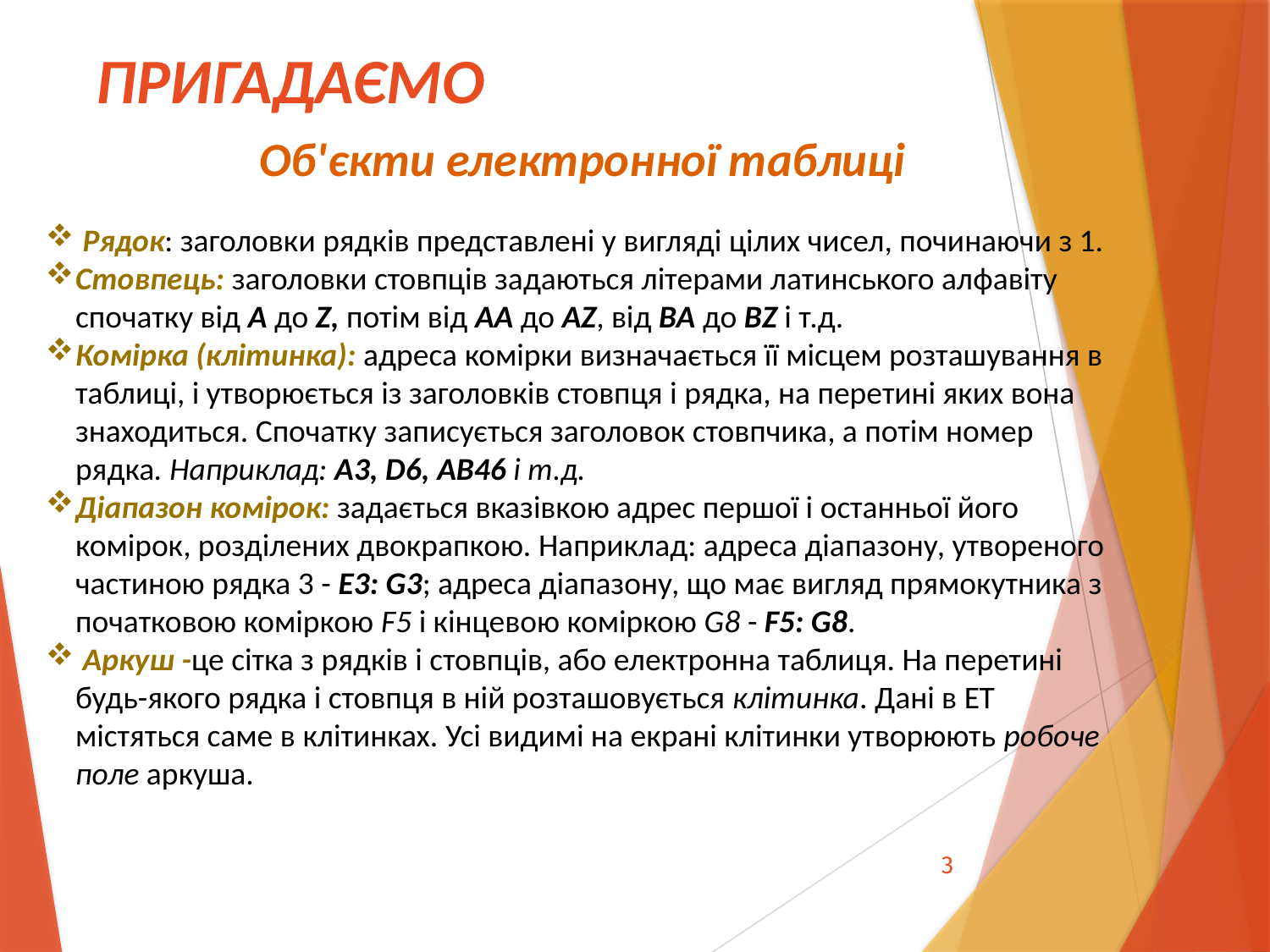

ПРИГАДАЄМО
Об'єкти електронної таблиці
 Рядок: заголовки рядків представлені у вигляді цілих чисел, починаючи з 1.
Стовпець: заголовки стовпців задаються літерами латинського алфавіту спочатку від A до Z, потім від АА до AZ, від ВА до ВZ і т.д.
Комірка (клітинка): адреса комірки визначається її місцем розташування в таблиці, і утворюється із заголовків стовпця і рядка, на перетині яких вона знаходиться. Спочатку записується заголовок стовпчика, а потім номер рядка. Наприклад: А3, D6, АВ46 і т.д.
Діапазон комірок: задається вказівкою адрес першої і останньої його комірок, розділених двокрапкою. Наприклад: адреса діапазону, утвореного частиною рядка 3 - Е3: G3; адреса діапазону, що має вигляд прямокутника з початковою коміркою F5 і кінцевою коміркою G8 - F5: G8.
 Аркуш -це сітка з рядків і стовпців, або електронна таблиця. На перетині будь-якого рядка і стовпця в ній розташовується клітинка. Дані в ЕТ містяться саме в клітинках. Усі видимі на екрані клітинки утворюють робоче поле аркуша.

3